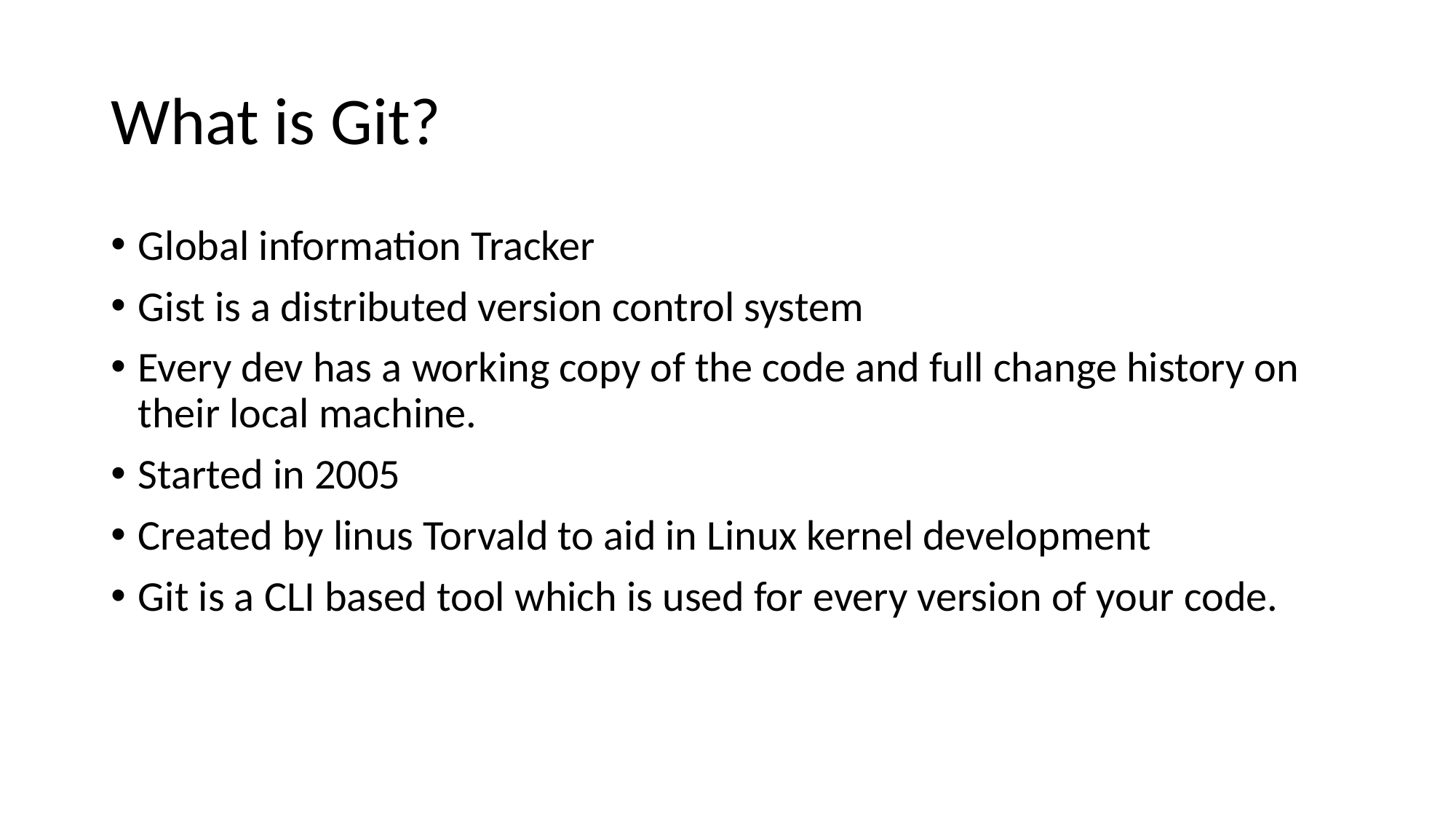

# What is Git?
Global information Tracker
Gist is a distributed version control system
Every dev has a working copy of the code and full change history on their local machine.
Started in 2005
Created by linus Torvald to aid in Linux kernel development
Git is a CLI based tool which is used for every version of your code.